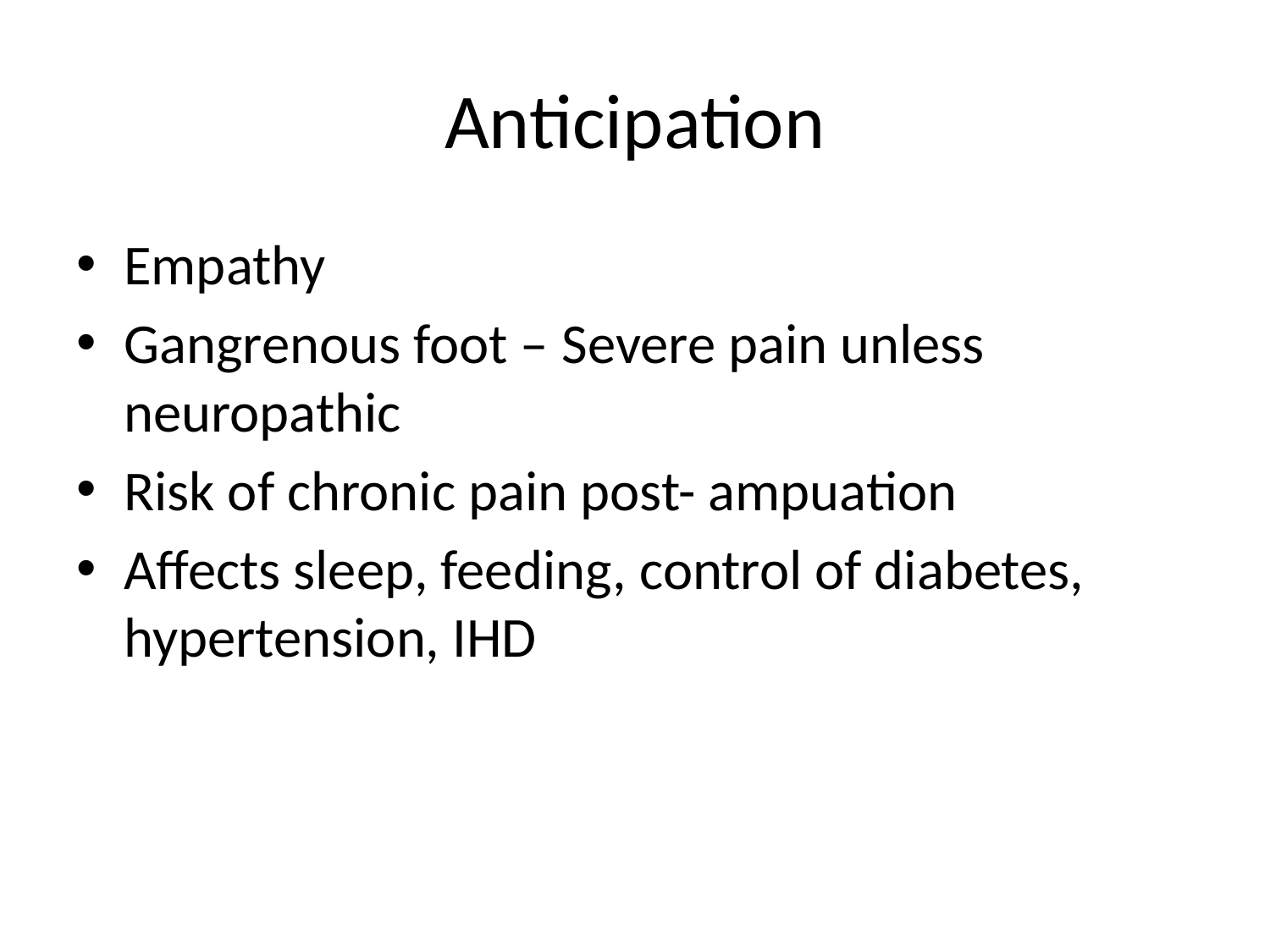

# Anticipation
Empathy
Gangrenous foot – Severe pain unless neuropathic
Risk of chronic pain post- ampuation
Affects sleep, feeding, control of diabetes, hypertension, IHD